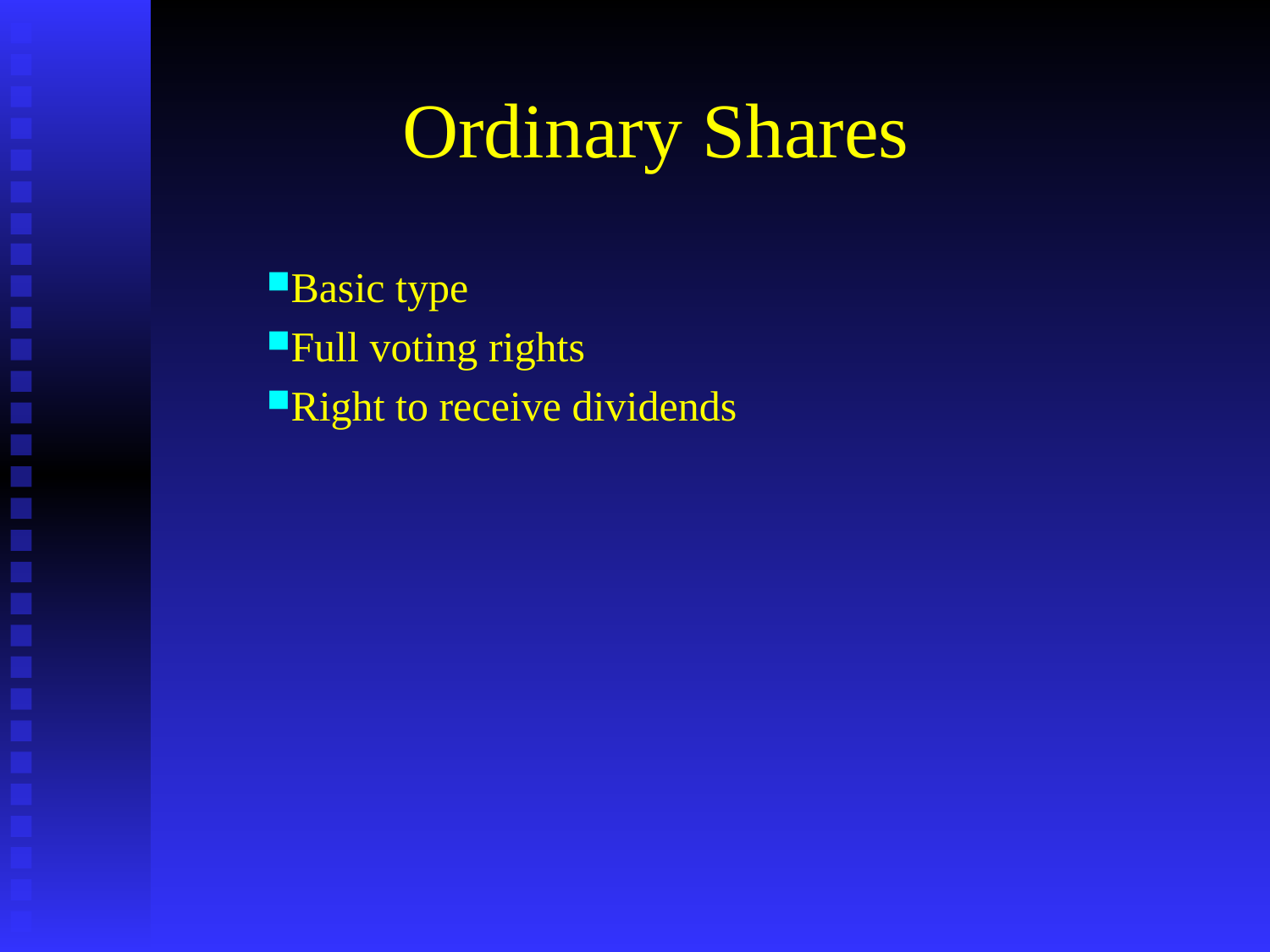

# Ordinary Shares
Basic type
Full voting rights
Right to receive dividends